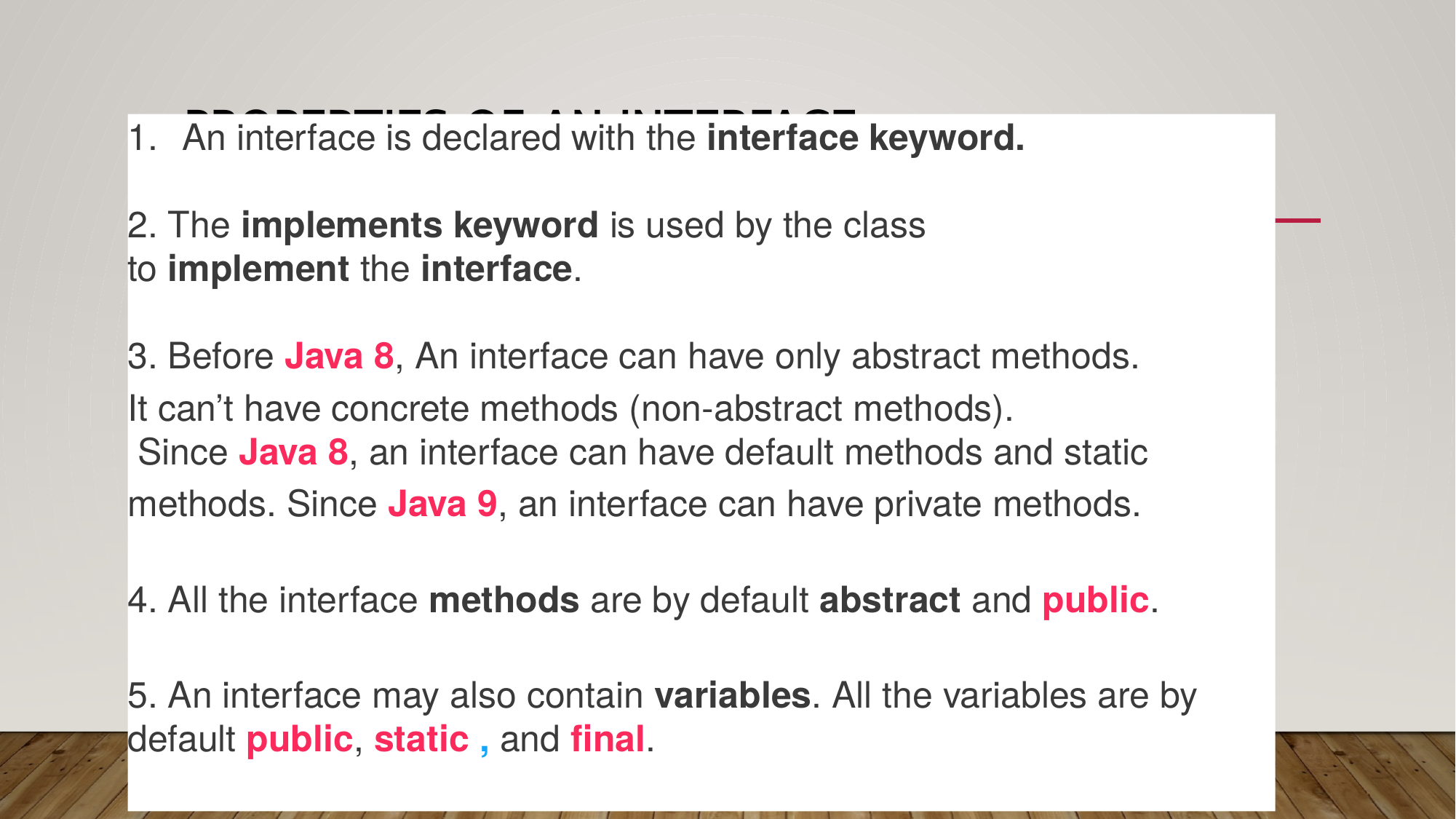

# Properties of an interface
An interface is declared with the interface keyword.

2. The implements keyword is used by the class to implement the interface.

3. Before Java 8, An interface can have only abstract methods.
It can’t have concrete methods (non-abstract methods).
 Since Java 8, an interface can have default methods and static methods. Since Java 9, an interface can have private methods.

4. All the interface methods are by default abstract and public.

5. An interface may also contain variables. All the variables are by default public, static , and final.